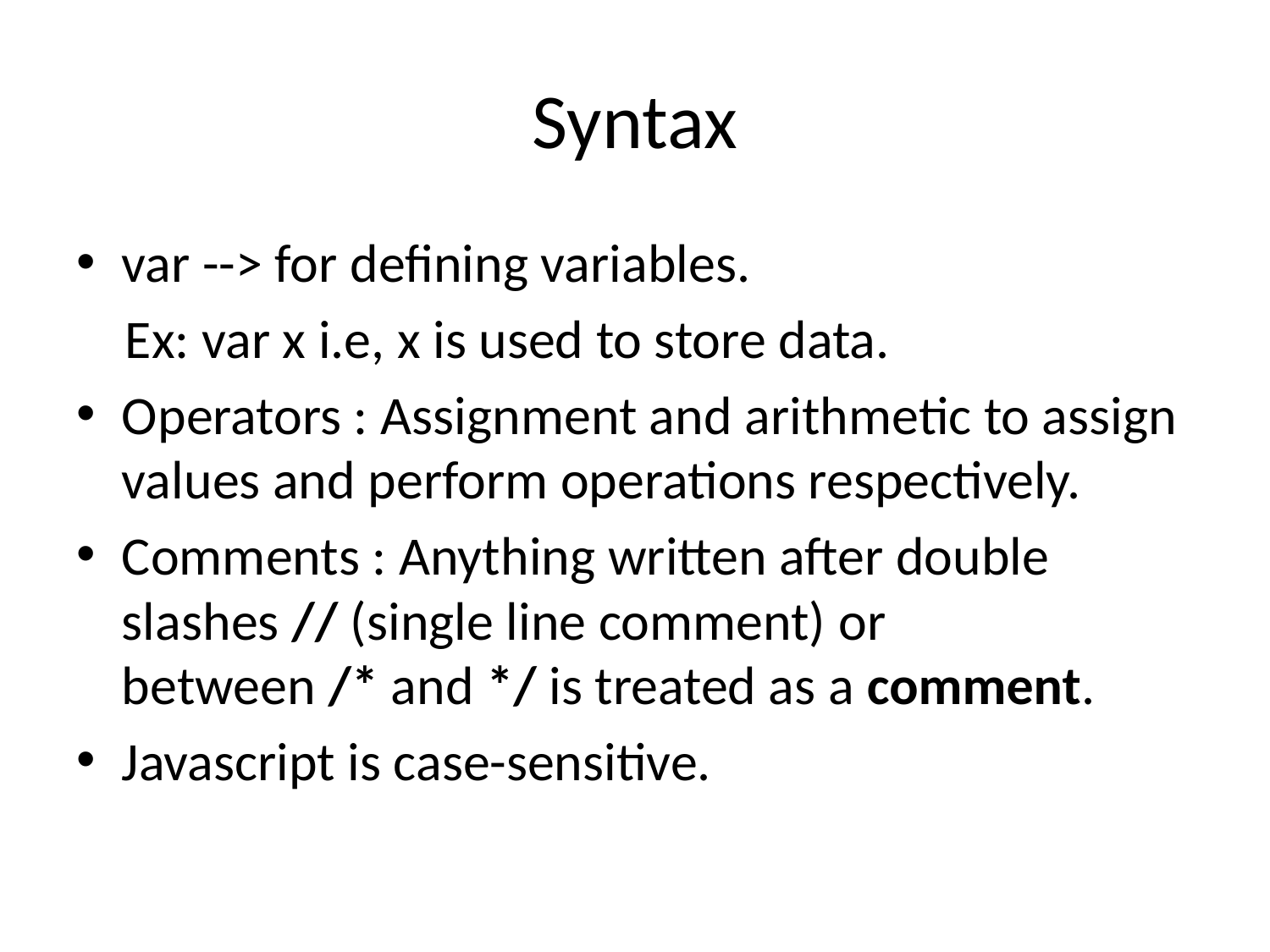

# Syntax
var --> for defining variables.
    Ex: var x i.e, x is used to store data.
Operators : Assignment and arithmetic to assign values and perform operations respectively.
Comments : Anything written after double slashes // (single line comment) or between /* and */ is treated as a comment.
Javascript is case-sensitive.